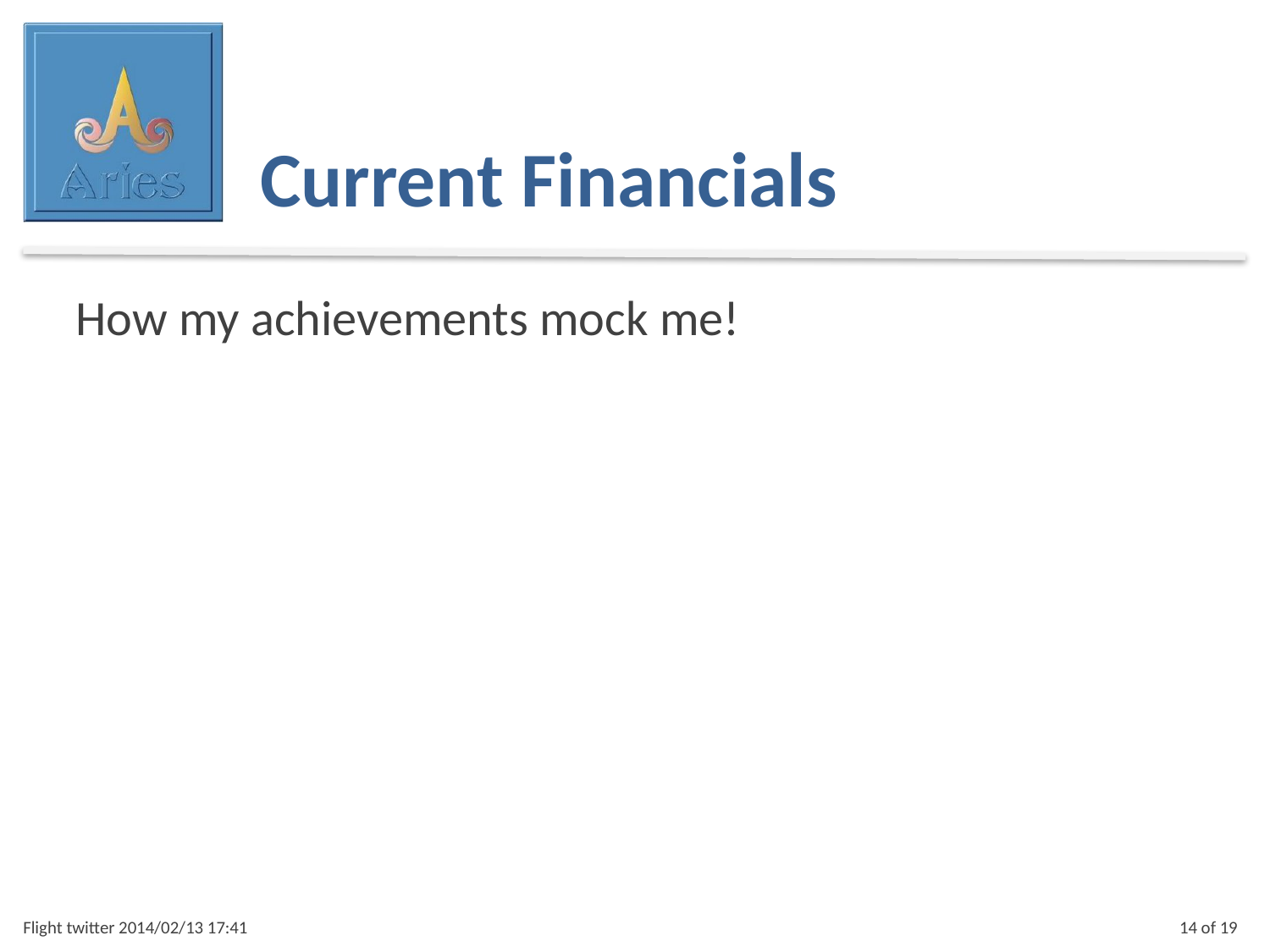

Current Financials
How my achievements mock me!
Flight twitter 2014/02/13 17:41
14 of 19